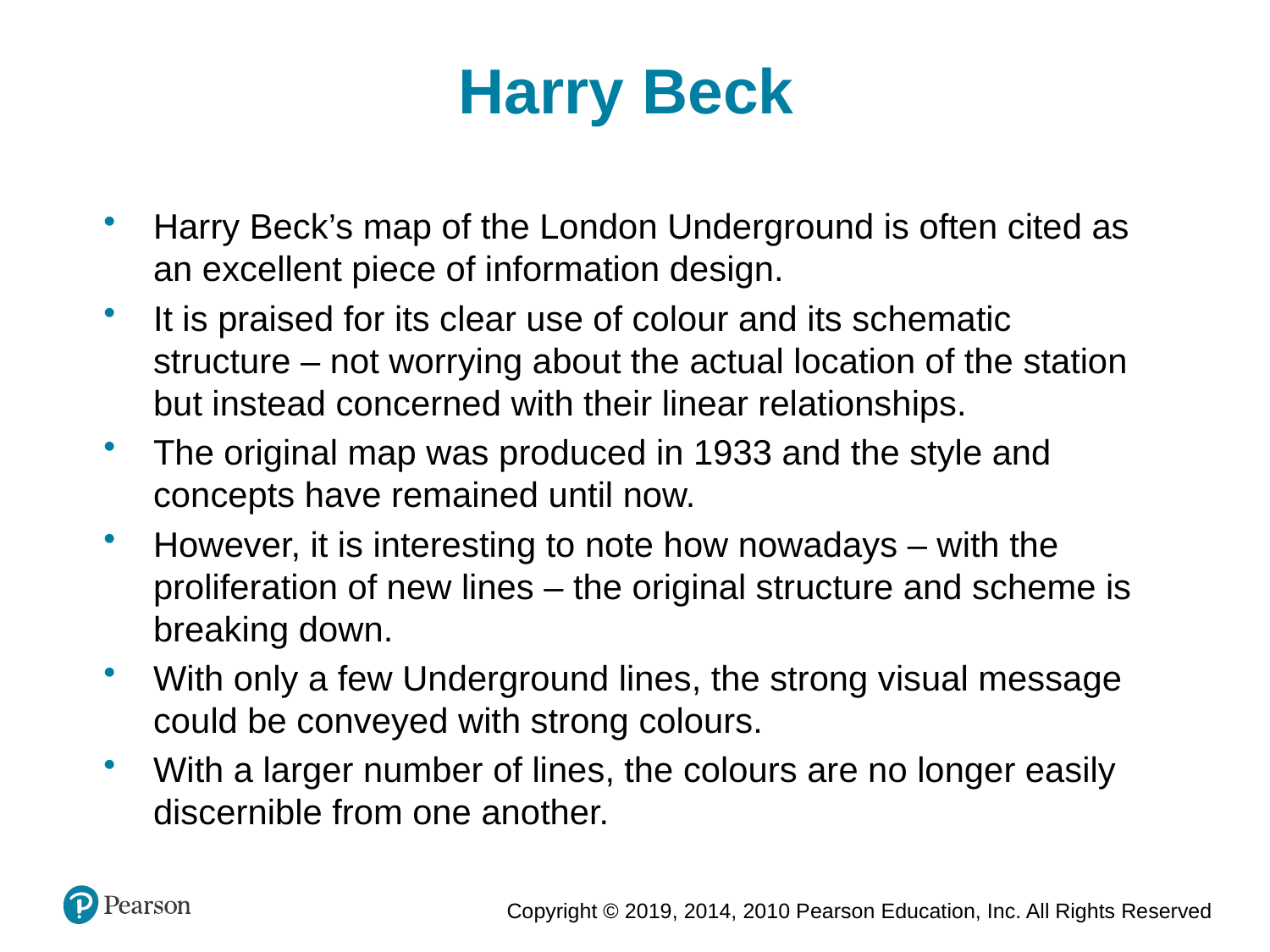

Harry Beck
Harry Beck’s map of the London Underground is often cited as an excellent piece of information design.
It is praised for its clear use of colour and its schematic structure – not worrying about the actual location of the station but instead concerned with their linear relationships.
The original map was produced in 1933 and the style and concepts have remained until now.
However, it is interesting to note how nowadays – with the proliferation of new lines – the original structure and scheme is breaking down.
With only a few Underground lines, the strong visual message could be conveyed with strong colours.
With a larger number of lines, the colours are no longer easily discernible from one another.